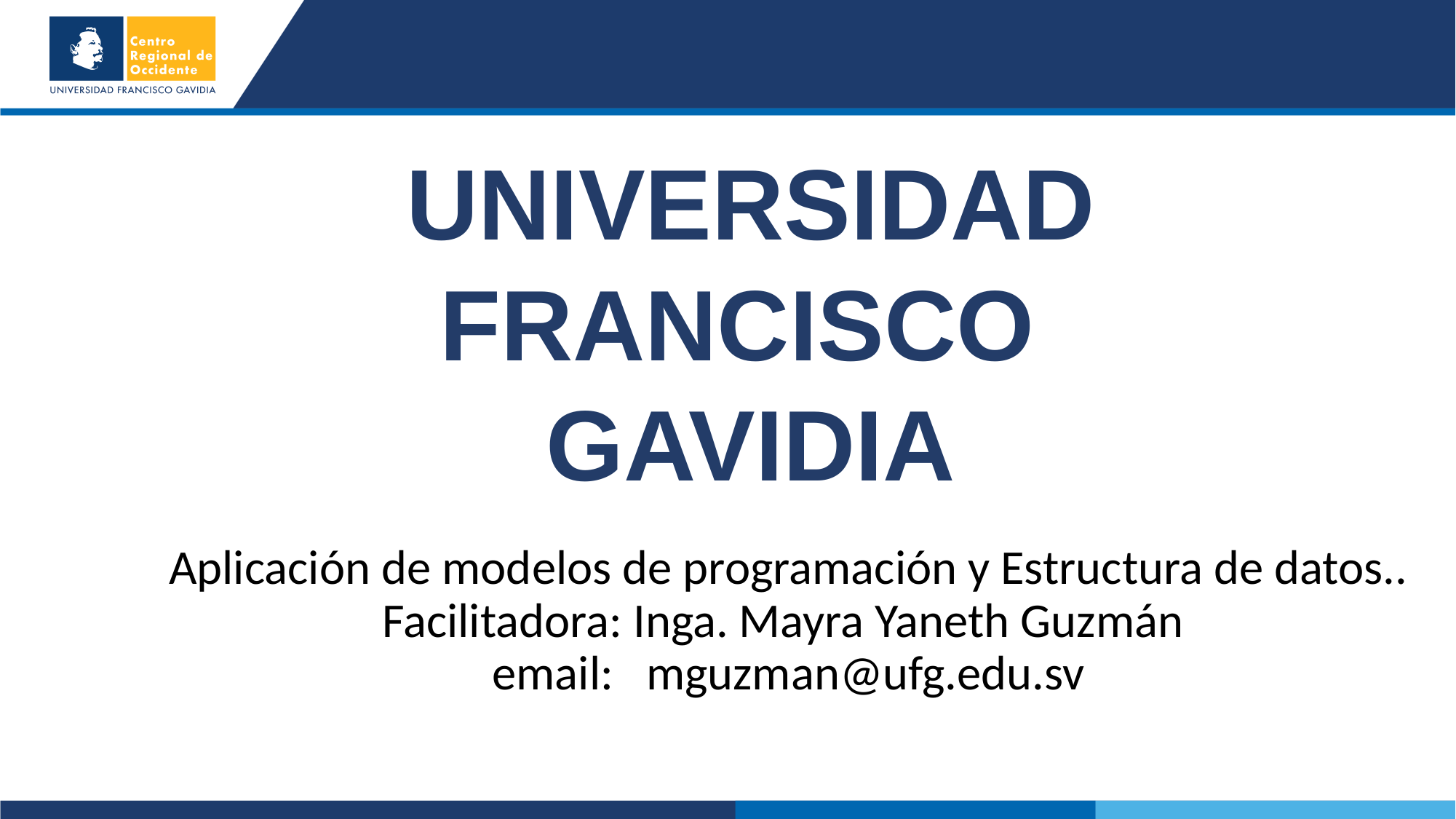

UNIVERSIDAD
FRANCISCO
GAVIDIA
# Aplicación de modelos de programación y Estructura de datos.. Facilitadora: Inga. Mayra Yaneth Guzmán email:   mguzman@ufg.edu.sv